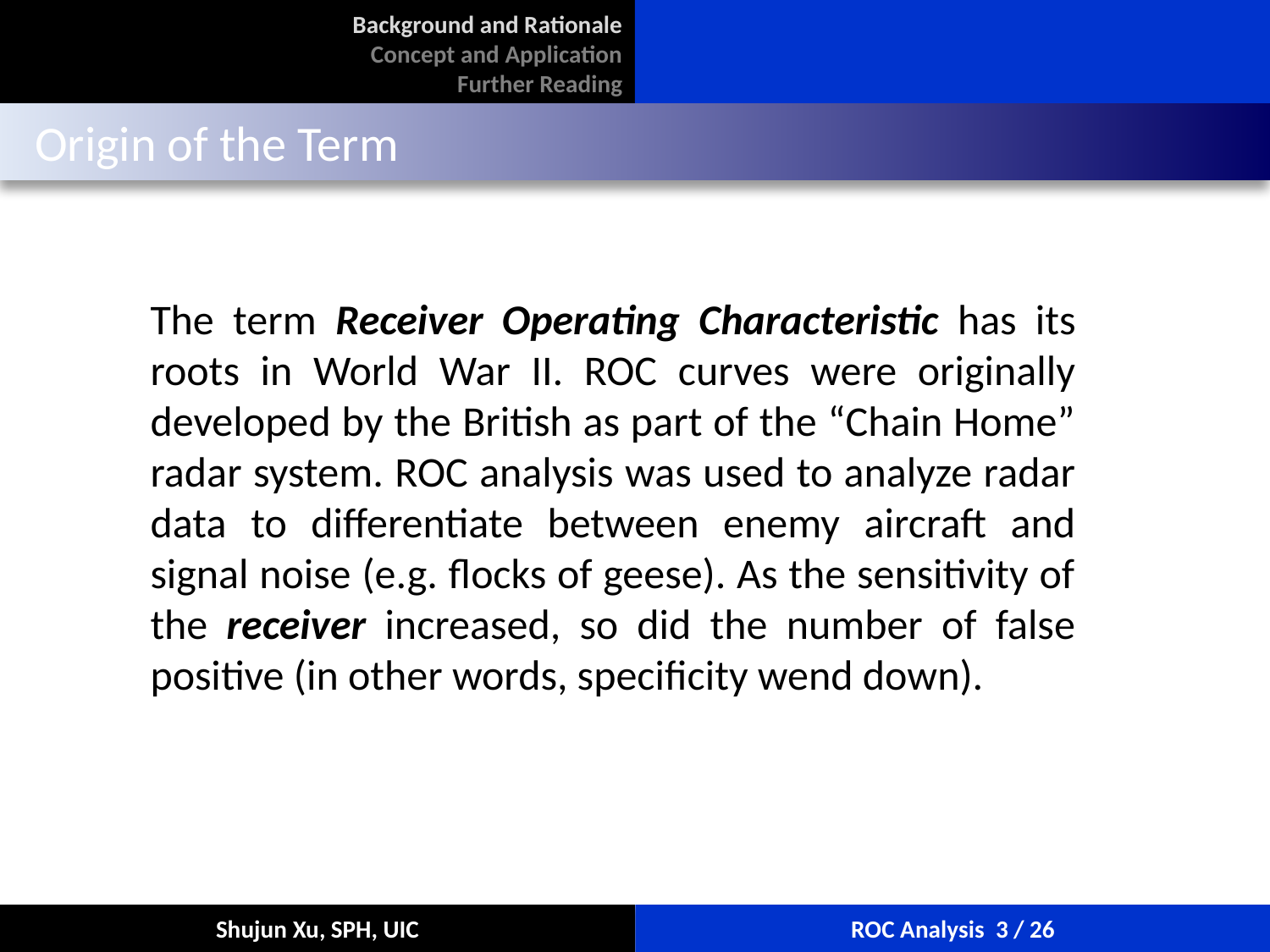

Background and Rationale
Concept and Application
Further Reading

# Origin of the Term
The term Receiver Operating Characteristic has its roots in World War II. ROC curves were originally developed by the British as part of the “Chain Home” radar system. ROC analysis was used to analyze radar data to differentiate between enemy aircraft and signal noise (e.g. flocks of geese). As the sensitivity of the receiver increased, so did the number of false positive (in other words, specificity wend down).
Shujun Xu, SPH, UIC
ROC Analysis  3 / 26